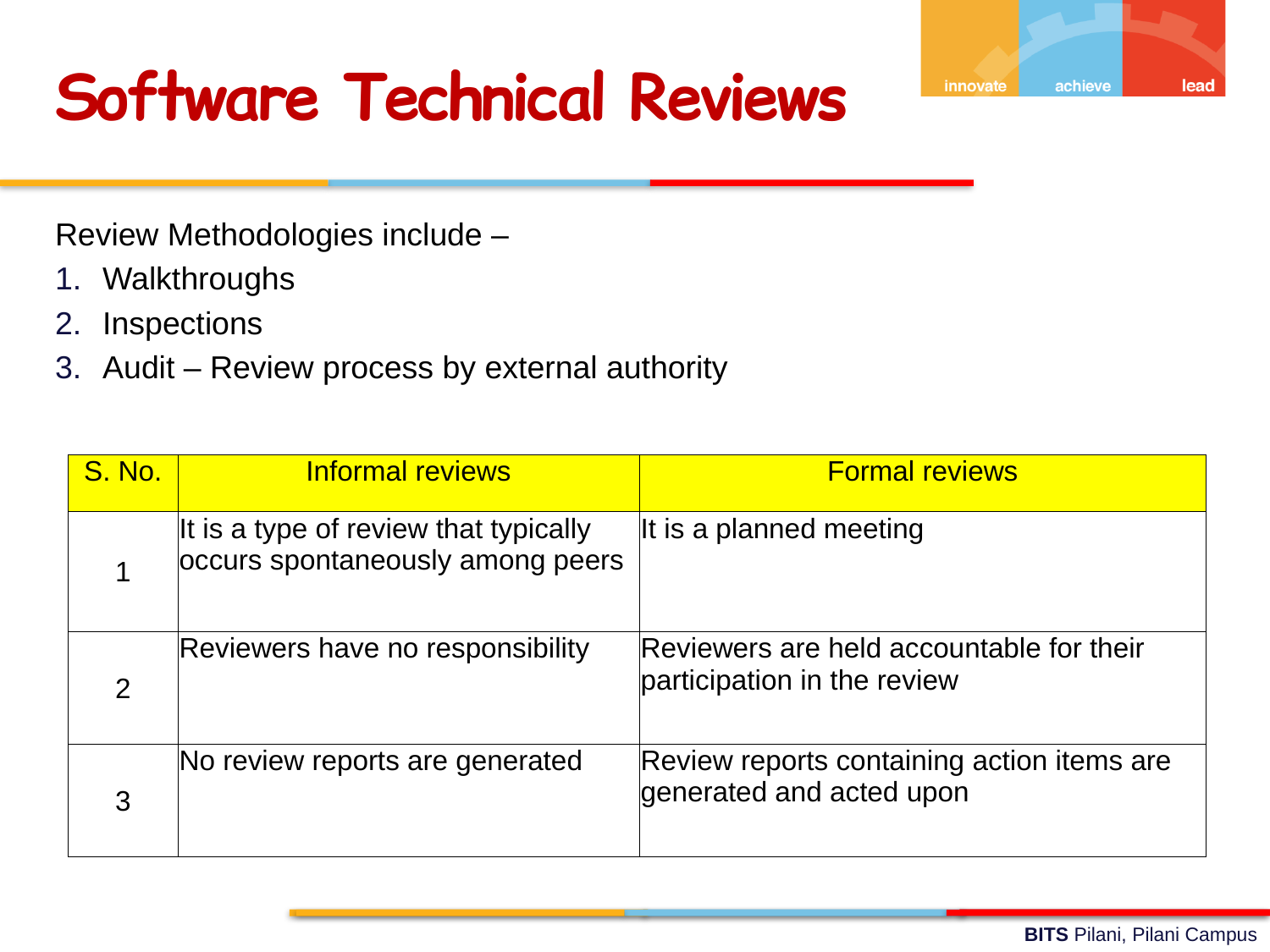

Software Technical Reviews
Review Methodologies include –
Walkthroughs
Inspections
Audit – Review process by external authority

| S. No. | Informal reviews | Formal reviews |
| --- | --- | --- |
| 1 | It is a type of review that typically occurs spontaneously among peers | It is a planned meeting |
| 2 | Reviewers have no responsibility | Reviewers are held accountable for their participation in the review |
| 3 | No review reports are generated | Review reports containing action items are generated and acted upon |